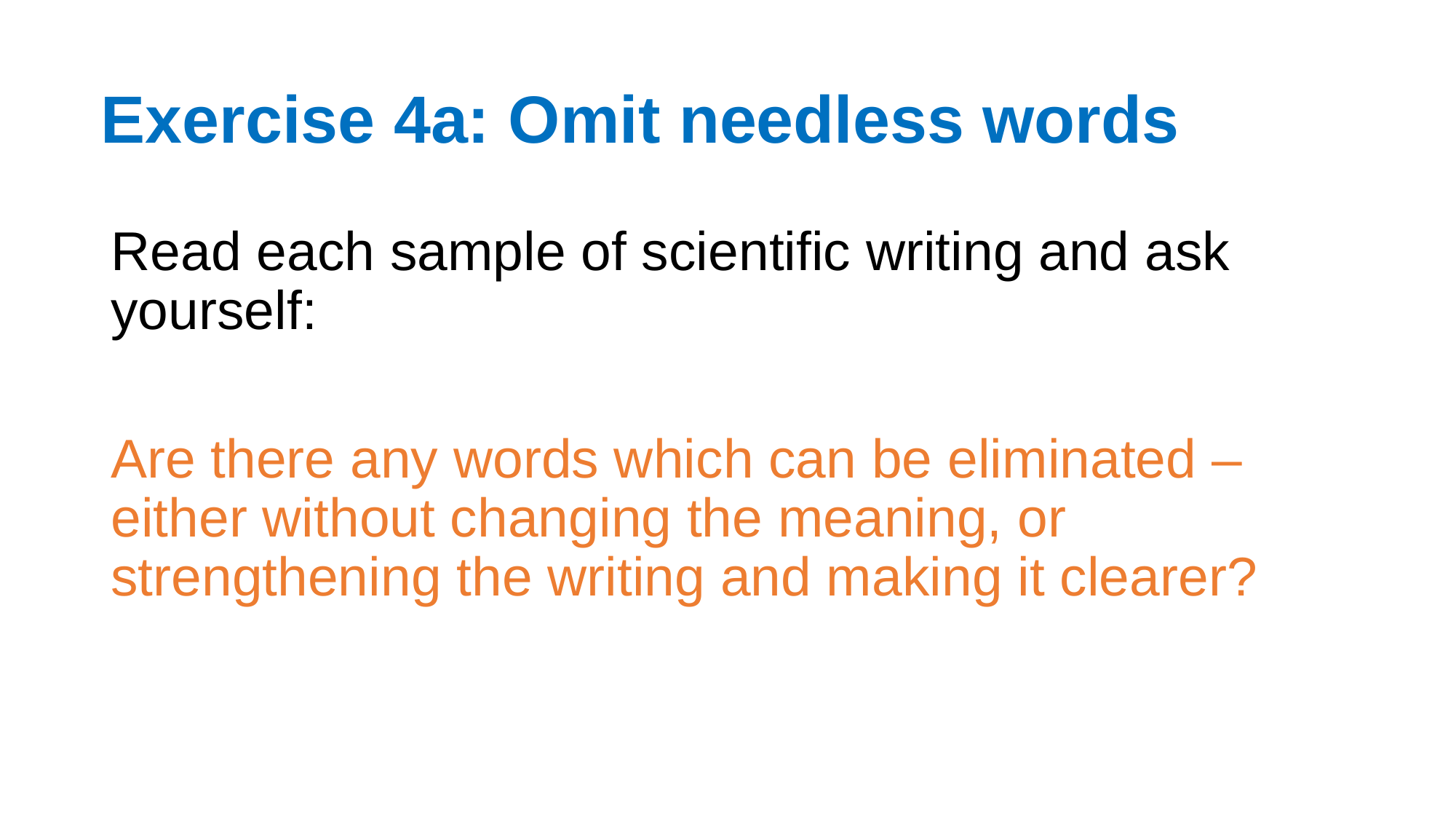

Exercise 4a: Omit needless words
Read each sample of scientific writing and ask yourself:

Are there any words which can be eliminated – either without changing the meaning, or strengthening the writing and making it clearer?